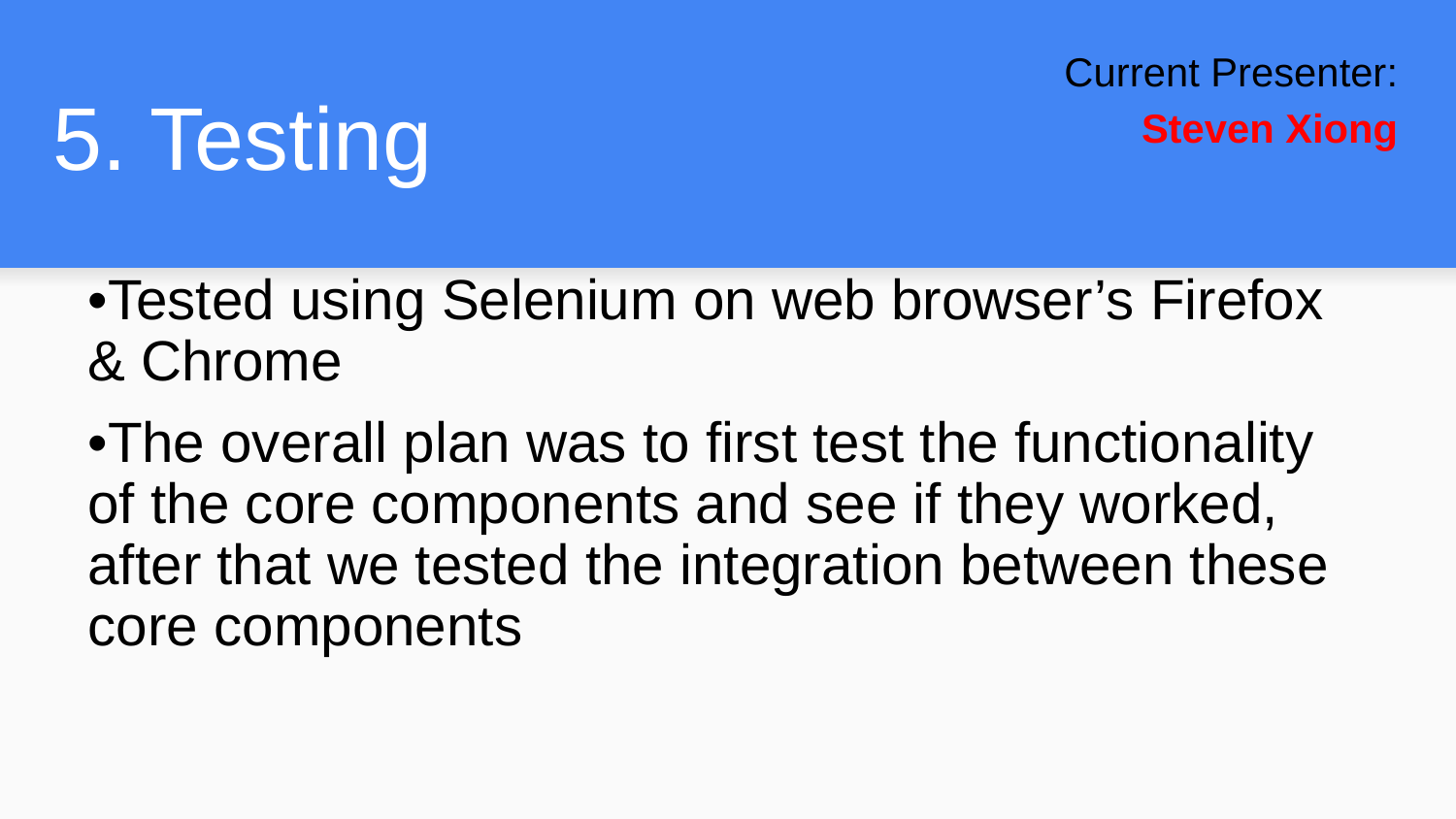

Current Presenter:
Steven Xiong
# 5. Testing
•Tested using Selenium on web browser’s Firefox & Chrome
•The overall plan was to first test the functionality of the core components and see if they worked, after that we tested the integration between these core components